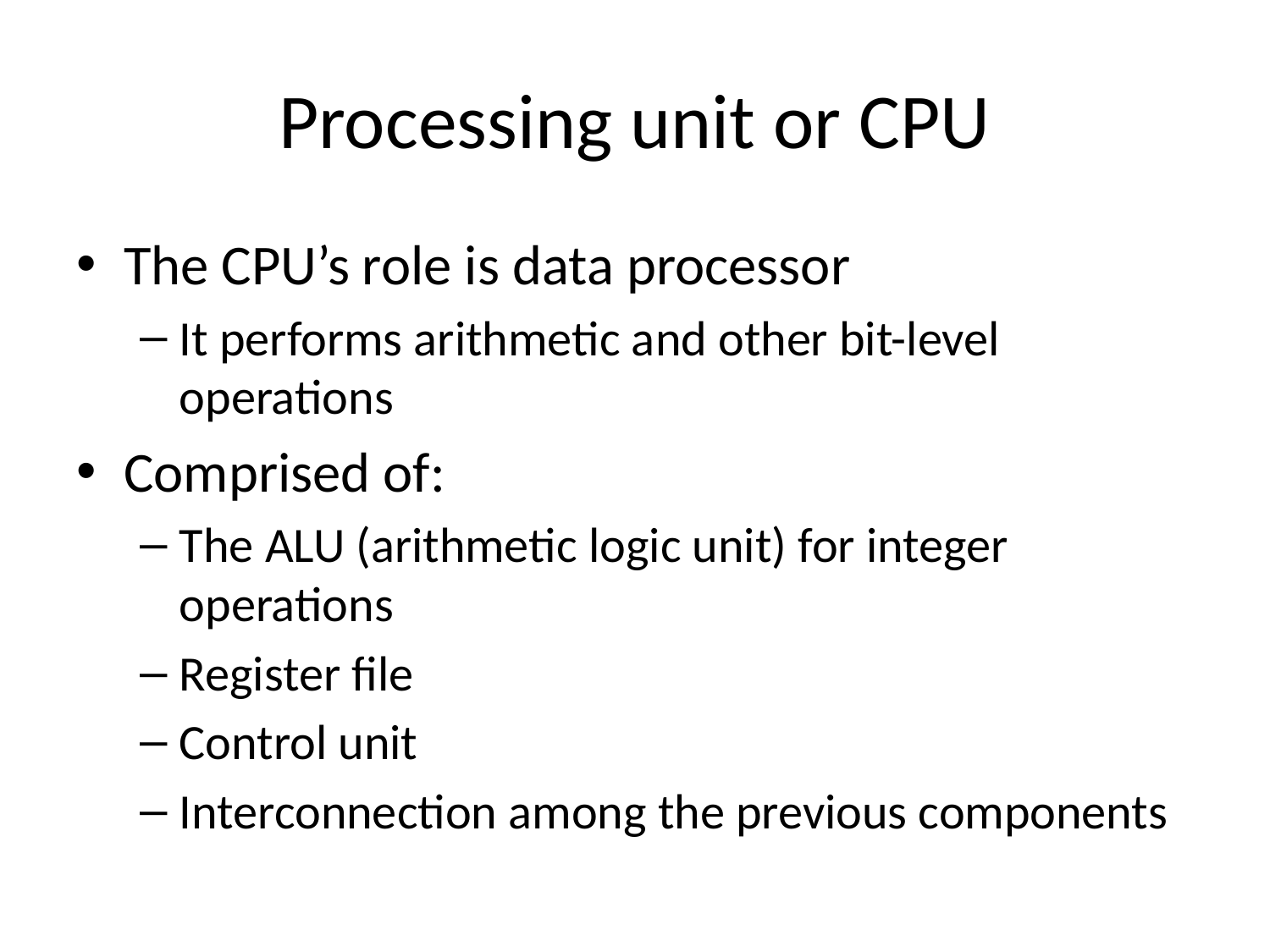

# Processing unit or CPU
The CPU’s role is data processor
It performs arithmetic and other bit-level operations
Comprised of:
The ALU (arithmetic logic unit) for integer operations
Register file
Control unit
Interconnection among the previous components